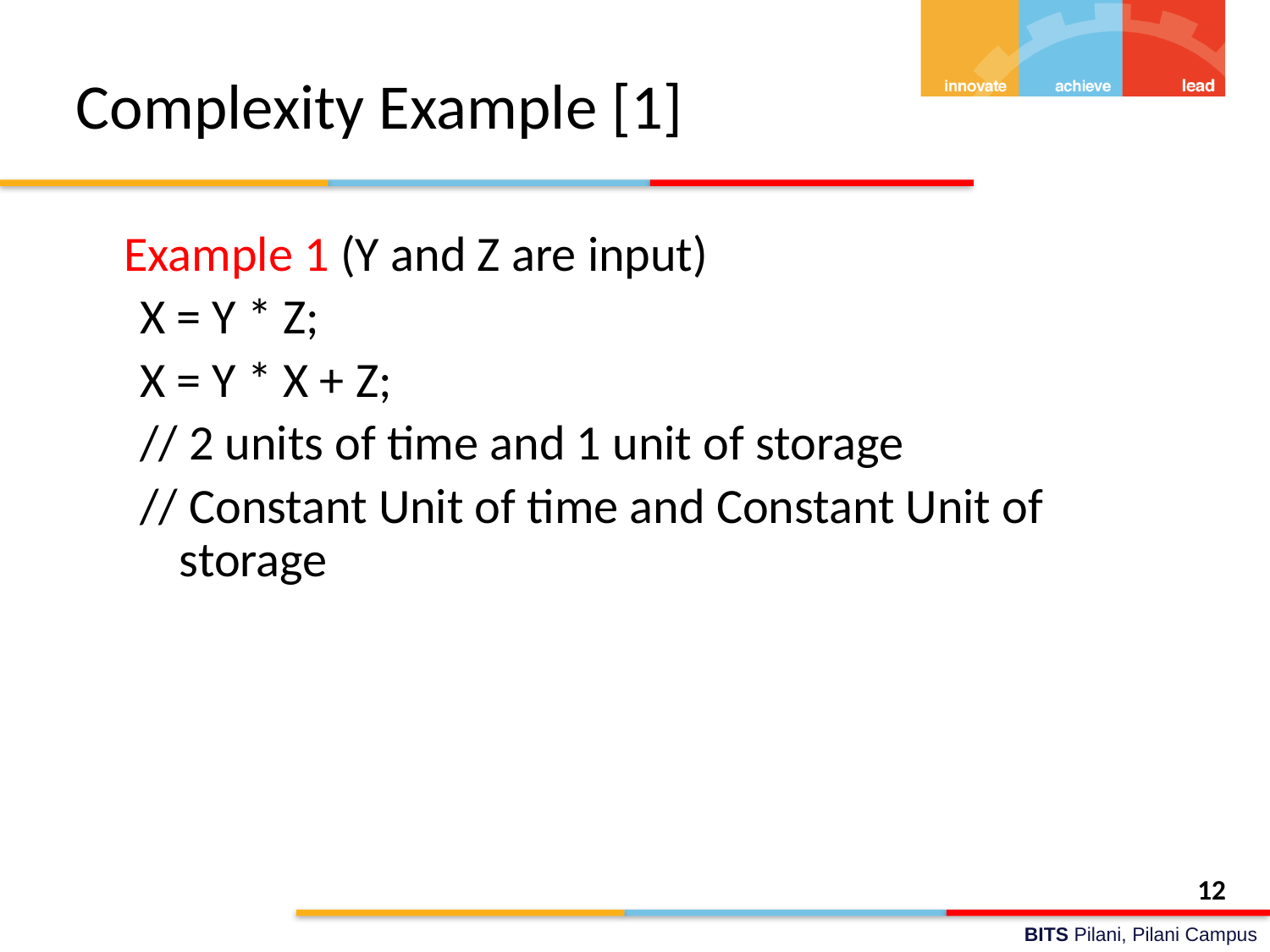

# Complexity Example [1]
	Example 1 (Y and Z are input)
X = Y * Z;
X = Y * X + Z;
// 2 units of time and 1 unit of storage
// Constant Unit of time and Constant Unit of storage

12